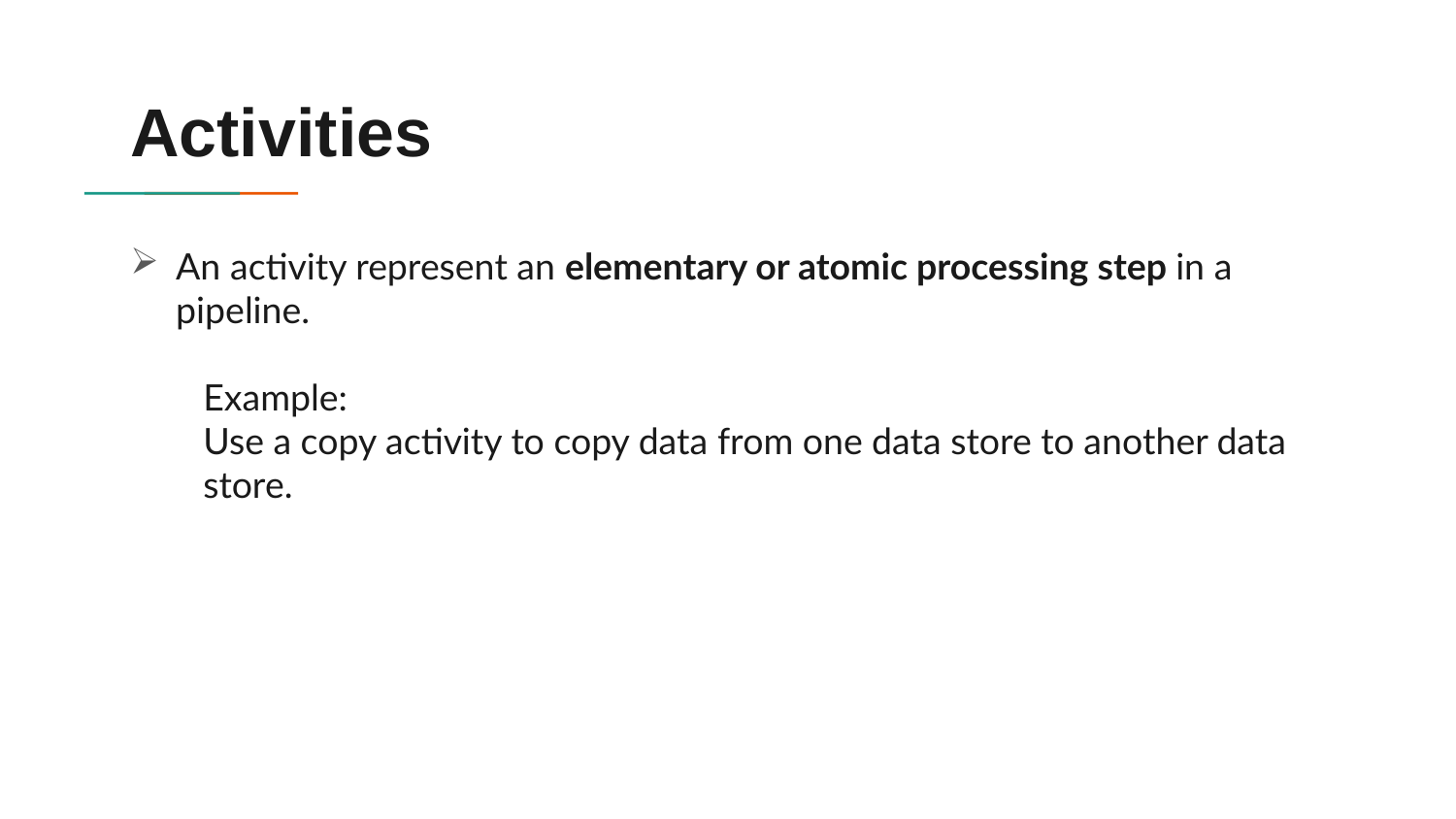

# Activities

An activity represent an elementary or atomic processing step in a pipeline.

Example:
Use a copy activity to copy data from one data store to another data store.